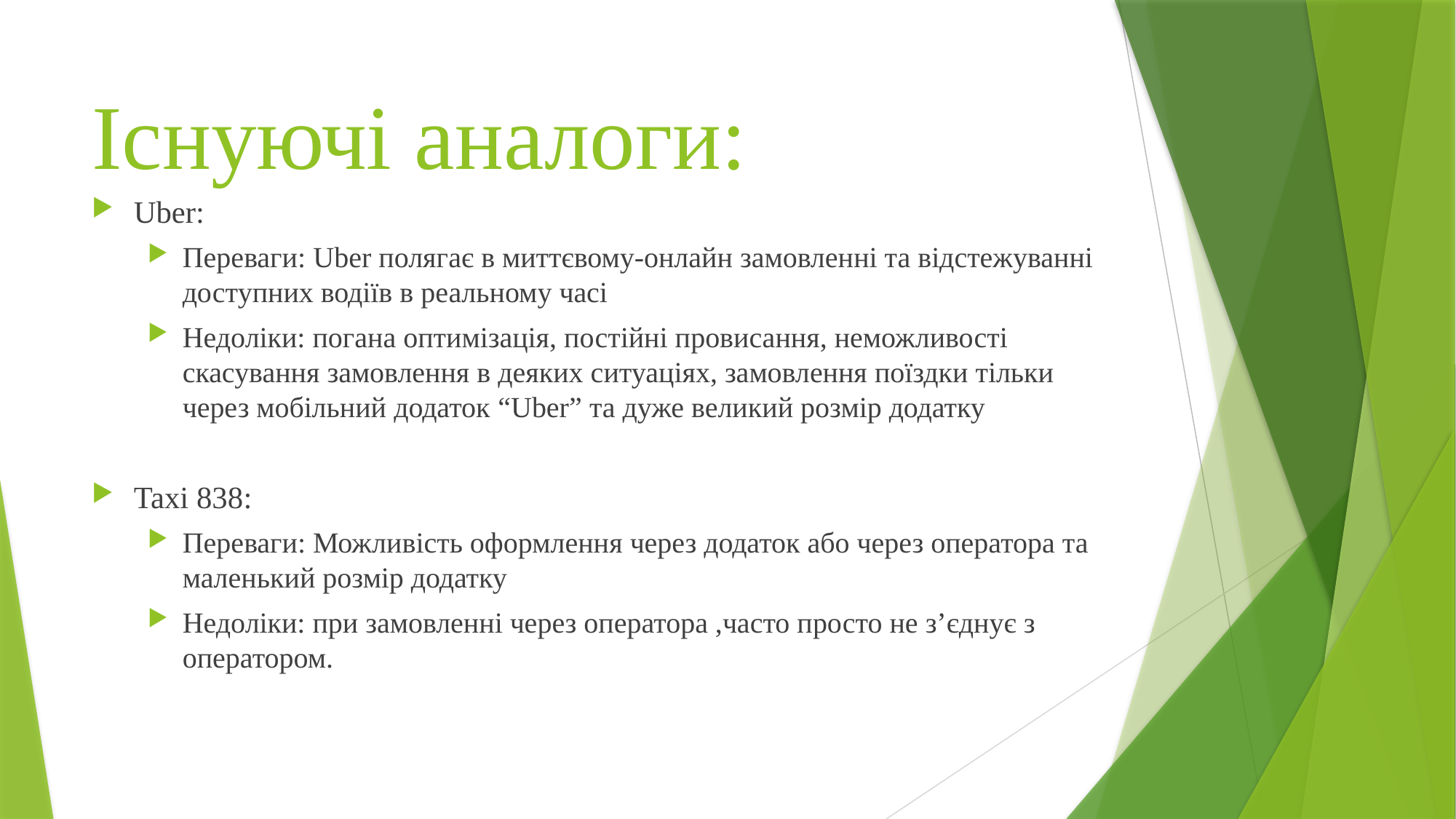

# Існуючі аналоги:
Uber:
Переваги: Uber полягає в миттєвому-онлайн замовленні та відстежуванні доступних водіїв в реальному часі
Недоліки: погана оптимізація, постійні провисання, неможливості скасування замовлення в деяких ситуаціях, замовлення поїздки тільки через мобільний додаток “Uber” та дуже великий розмір додатку

Taxi 838:
Переваги: Можливість оформлення через додаток або через оператора та маленький розмір додатку
Недоліки: при замовленні через оператора ,часто просто не з’єднує з оператором.